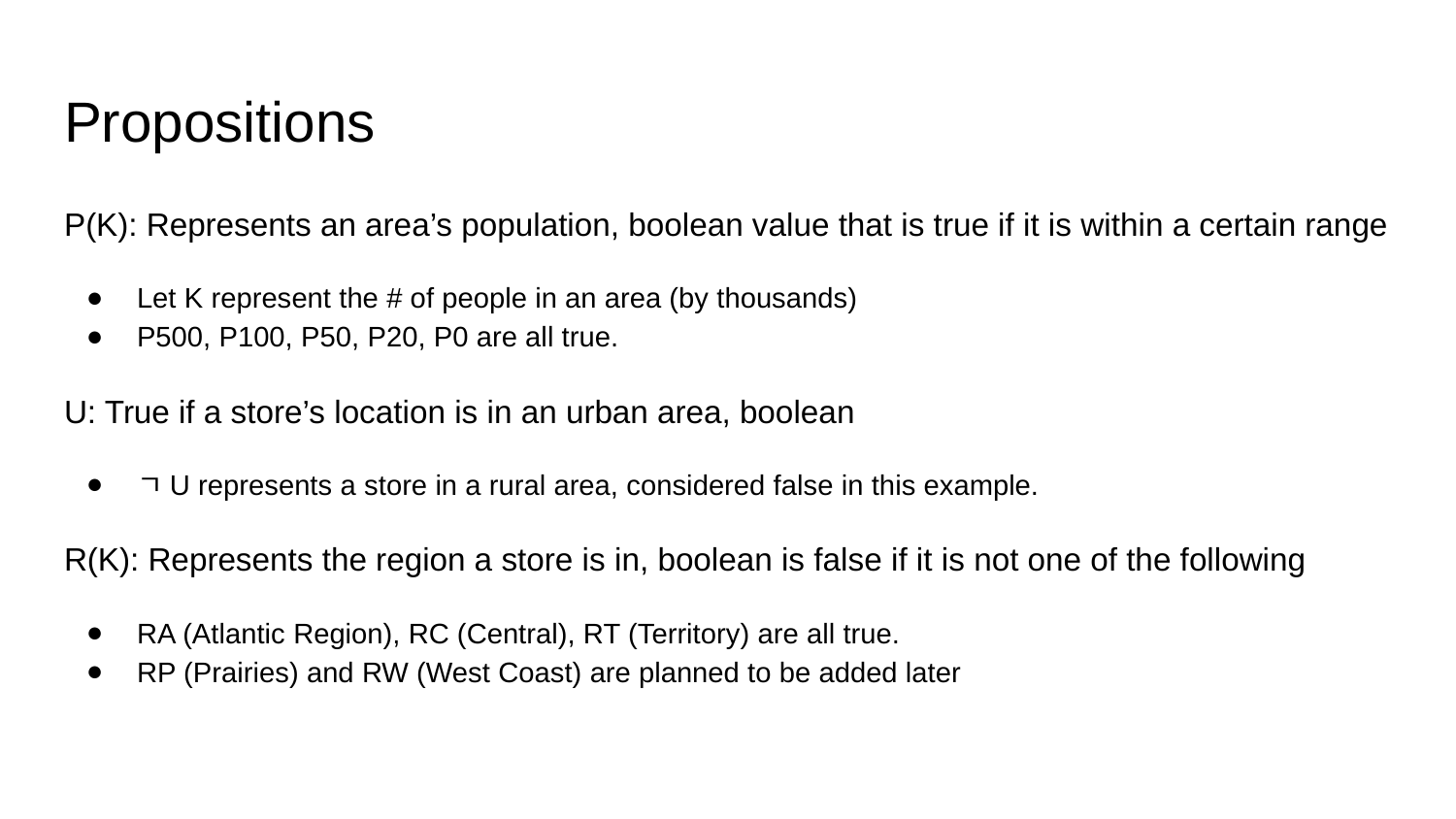

# Propositions
P(K): Represents an area’s population, boolean value that is true if it is within a certain range
Let K represent the # of people in an area (by thousands)
P500, P100, P50, P20, P0 are all true.
U: True if a store’s location is in an urban area, boolean
ㄱU represents a store in a rural area, considered false in this example.
R(K): Represents the region a store is in, boolean is false if it is not one of the following
RA (Atlantic Region), RC (Central), RT (Territory) are all true.
RP (Prairies) and RW (West Coast) are planned to be added later